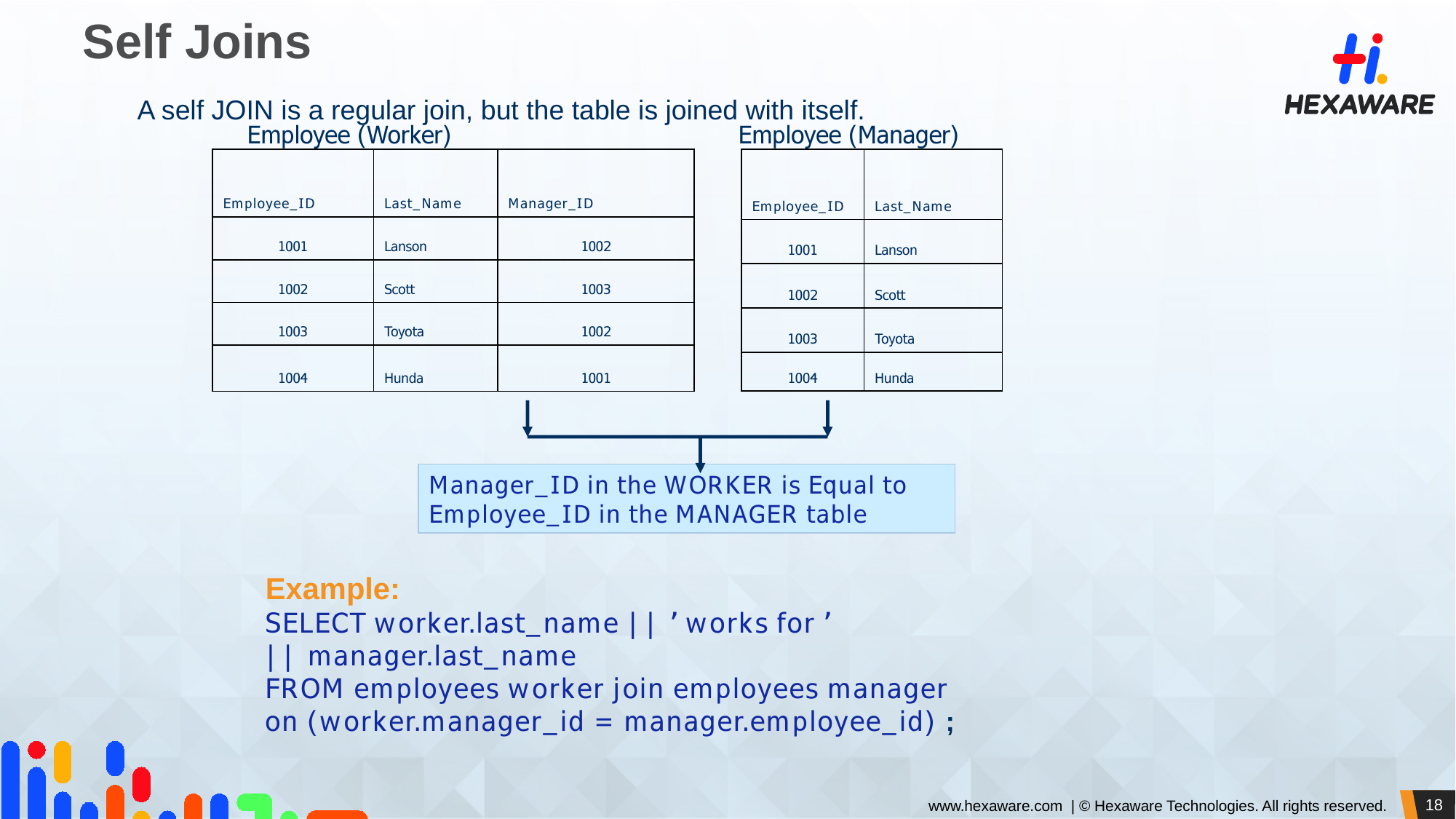

# Self Joins
A self JOIN is a regular join, but the table is joined with itself.

Employee (Worker)
Employee (Manager)
| Employee\_ID | Last\_Name | Manager\_ID |
| --- | --- | --- |
| 1001 | Lanson | 1002 |
| 1002 | Scott | 1003 |
| 1003 | Toyota | 1002 |
| 1004 | Hunda | 1001 |
| Employee\_ID | Last\_Name |
| --- | --- |
| 1001 | Lanson |
| 1002 | Scott |
| 1003 | Toyota |
| 1004 | Hunda |

Manager_ID in the WORKER is Equal to Employee_ID in the MANAGER table
Example:
SELECT worker.last_name || ’ works for ’
|| manager.last_name
FROM employees worker join employees manager
on (worker.manager_id = manager.employee_id) ;